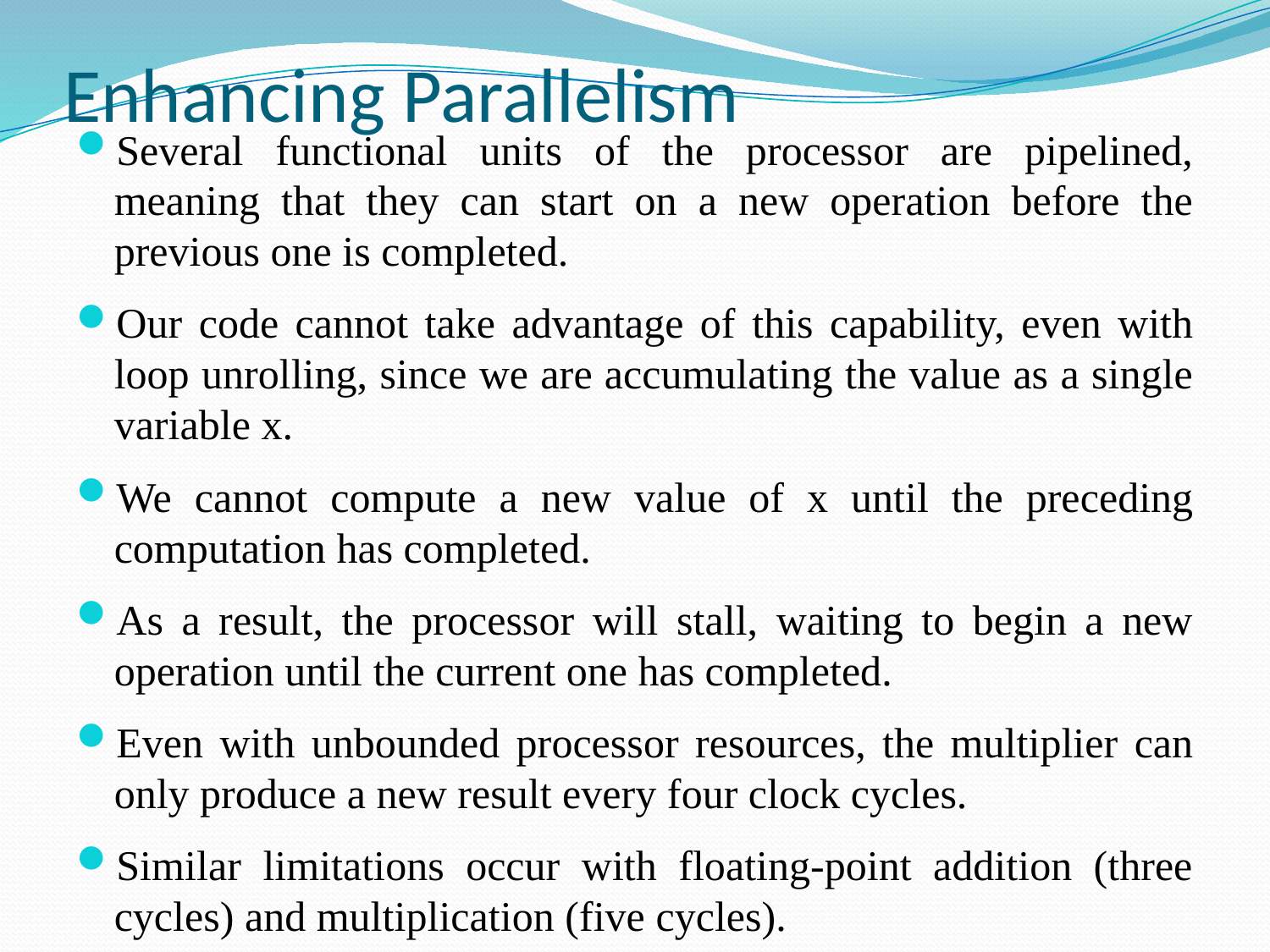

# Enhancing Parallelism
Several functional units of the processor are pipelined, meaning that they can start on a new operation before the previous one is completed.
Our code cannot take advantage of this capability, even with loop unrolling, since we are accumulating the value as a single variable x.
We cannot compute a new value of x until the preceding computation has completed.
As a result, the processor will stall, waiting to begin a new operation until the current one has completed.
Even with unbounded processor resources, the multiplier can only produce a new result every four clock cycles.
Similar limitations occur with floating-point addition (three cycles) and multiplication (five cycles).